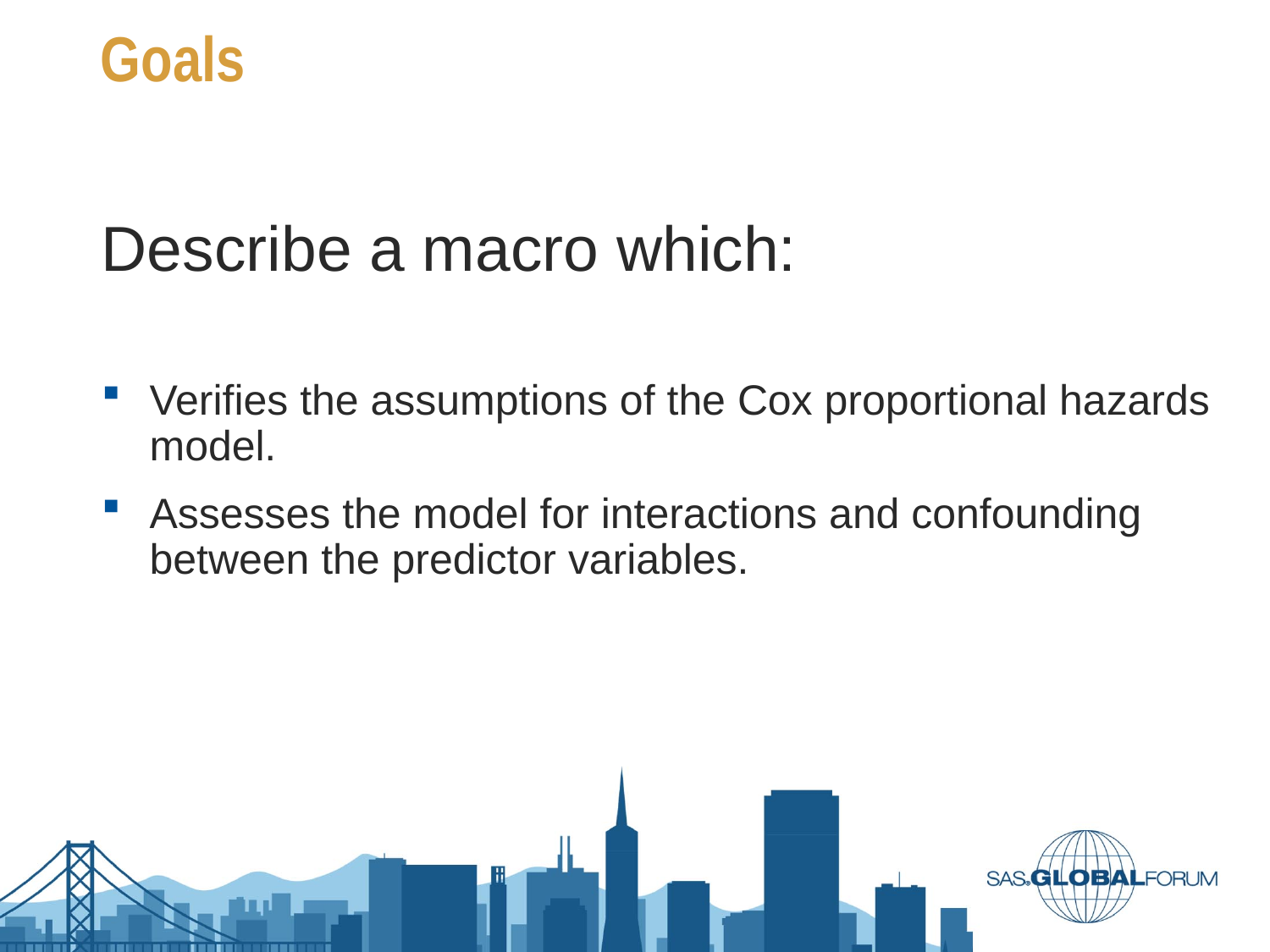

# Goals

Describe a macro which:

Verifies the assumptions of the Cox proportional hazards model.
Assesses the model for interactions and confounding between the predictor variables.